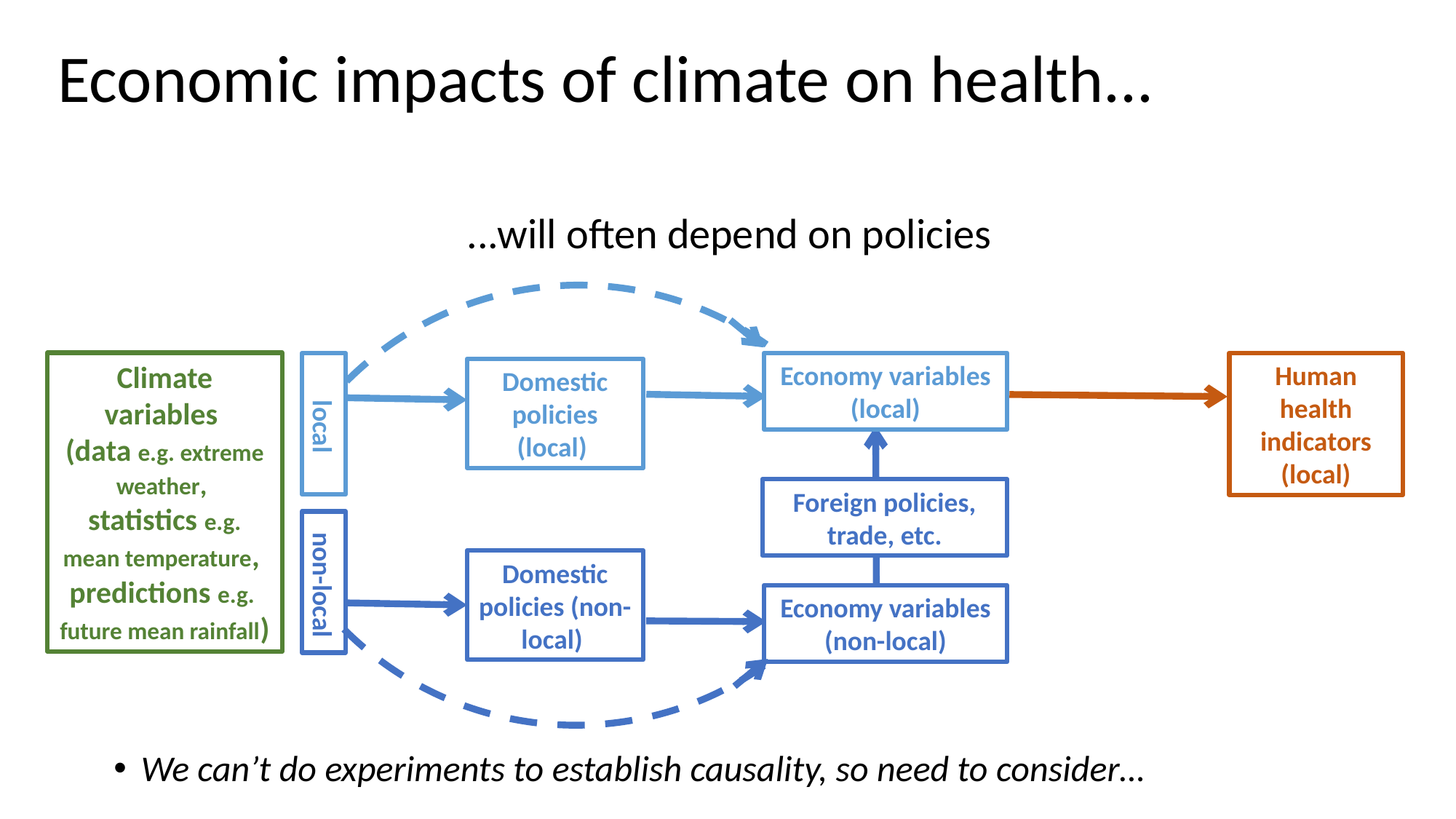

# Economic impacts of climate on health...

...will often depend on policies

Climate variables
(data e.g. extreme weather,
statistics e.g. mean temperature,
predictions e.g.
future mean rainfall)
Economy variables (local)
Human health indicators (local)
Domestic policies (local)
 local
Foreign policies, trade, etc.
Domestic policies (non-local)
 non-local
Economy variables (non-local)
We can’t do experiments to establish causality, so need to consider…